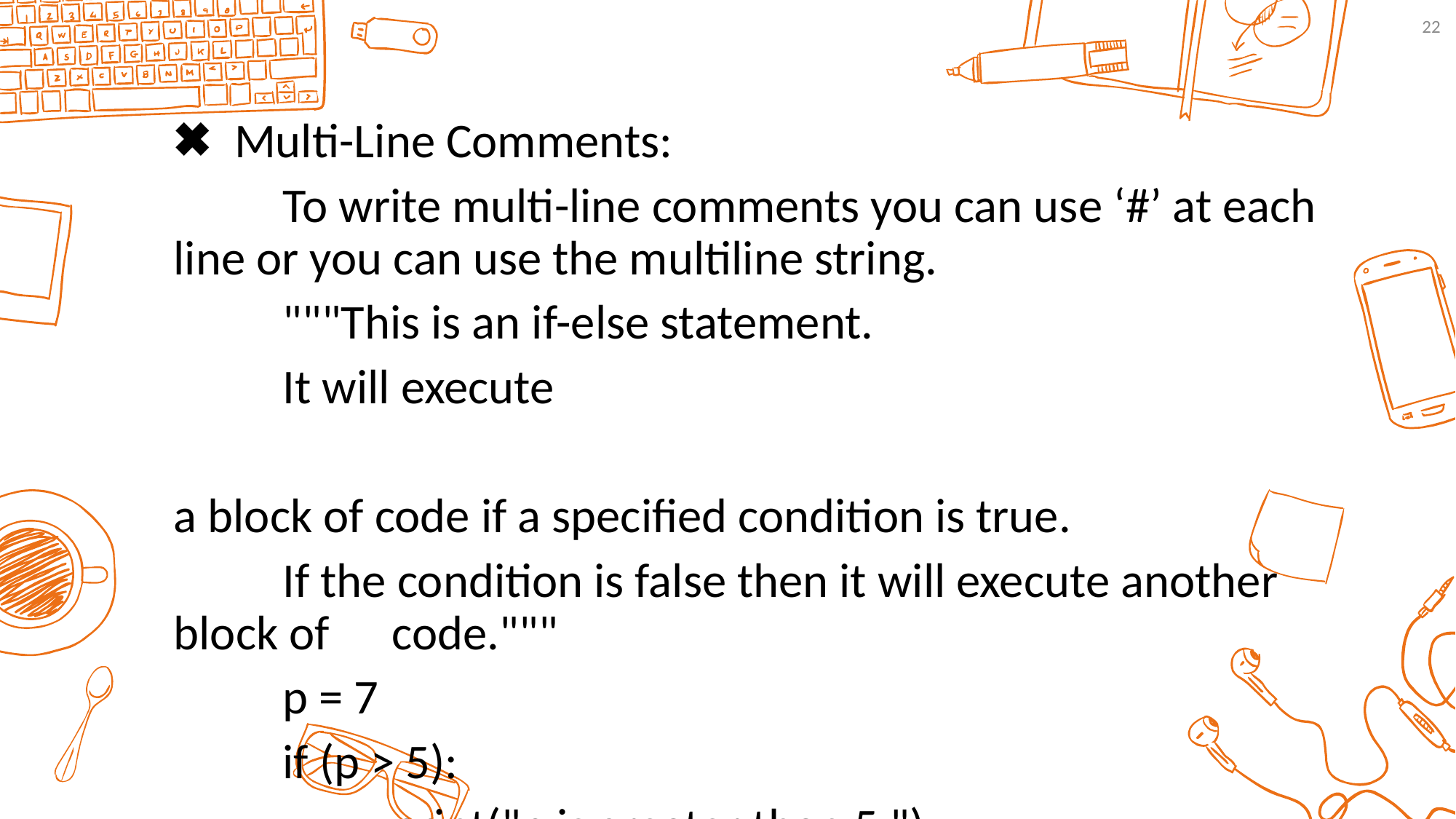

22
Multi-Line Comments:
	To write multi-line comments you can use ‘#’ at each line or you can use the multiline string.
	"""This is an if-else statement.
	It will execute

a block of code if a specified condition is true.
	If the condition is false then it will execute another block of 	code."""
	p = 7
	if (p > 5):
    		print("p is greater than 5.")
	else:
    		print("p is not greater than 5.")